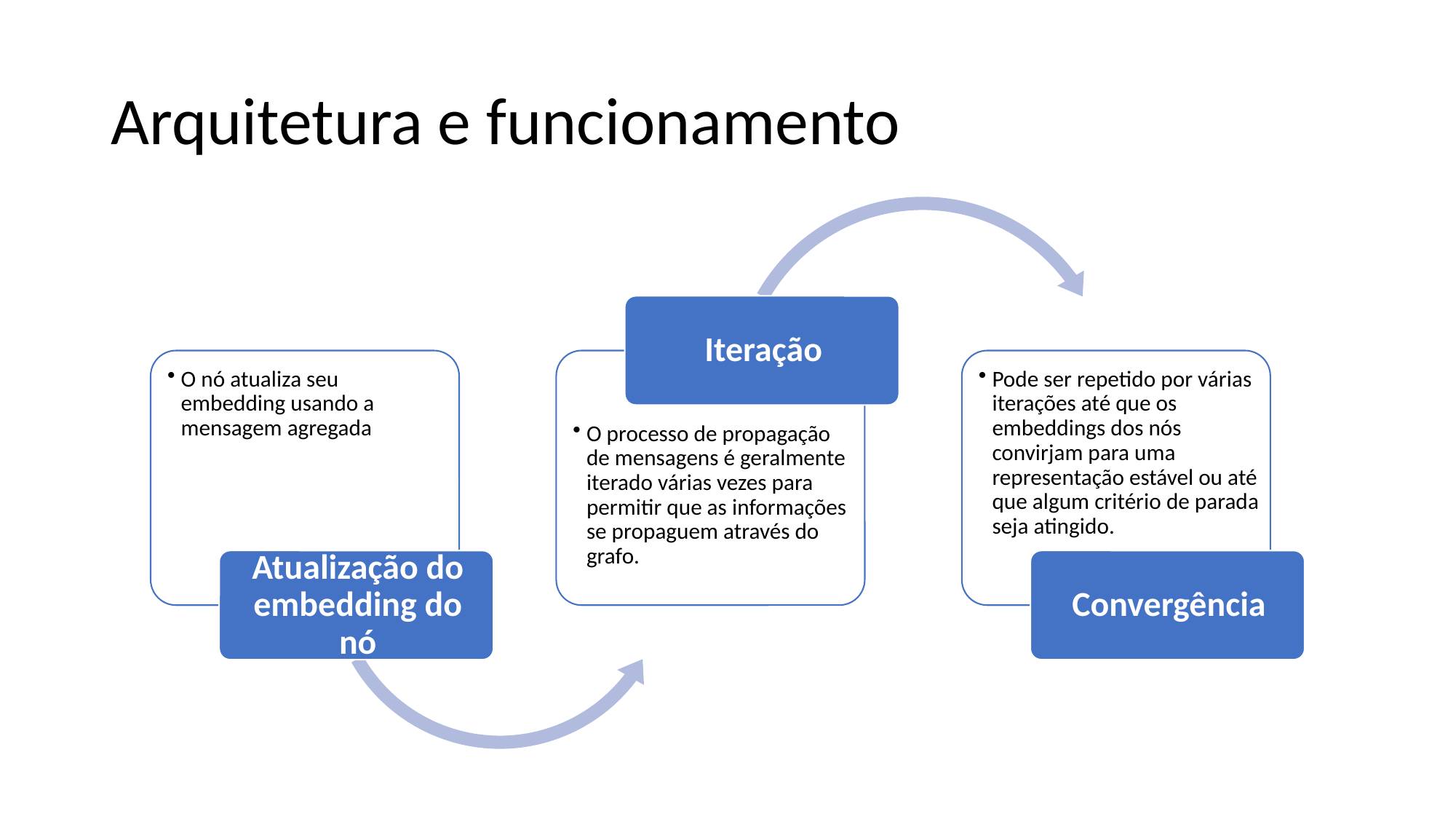

# Arquitetura e funcionamento
O nó atualiza seu embedding usando a mensagem agregada
Atualização do embedding do nó
O processo de propagação de mensagens é geralmente iterado várias vezes para permitir que as informações se propaguem através do grafo.
Iteração
Pode ser repetido por várias iterações até que os embeddings dos nós convirjam para uma representação estável ou até que algum critério de parada seja atingido.
Convergência